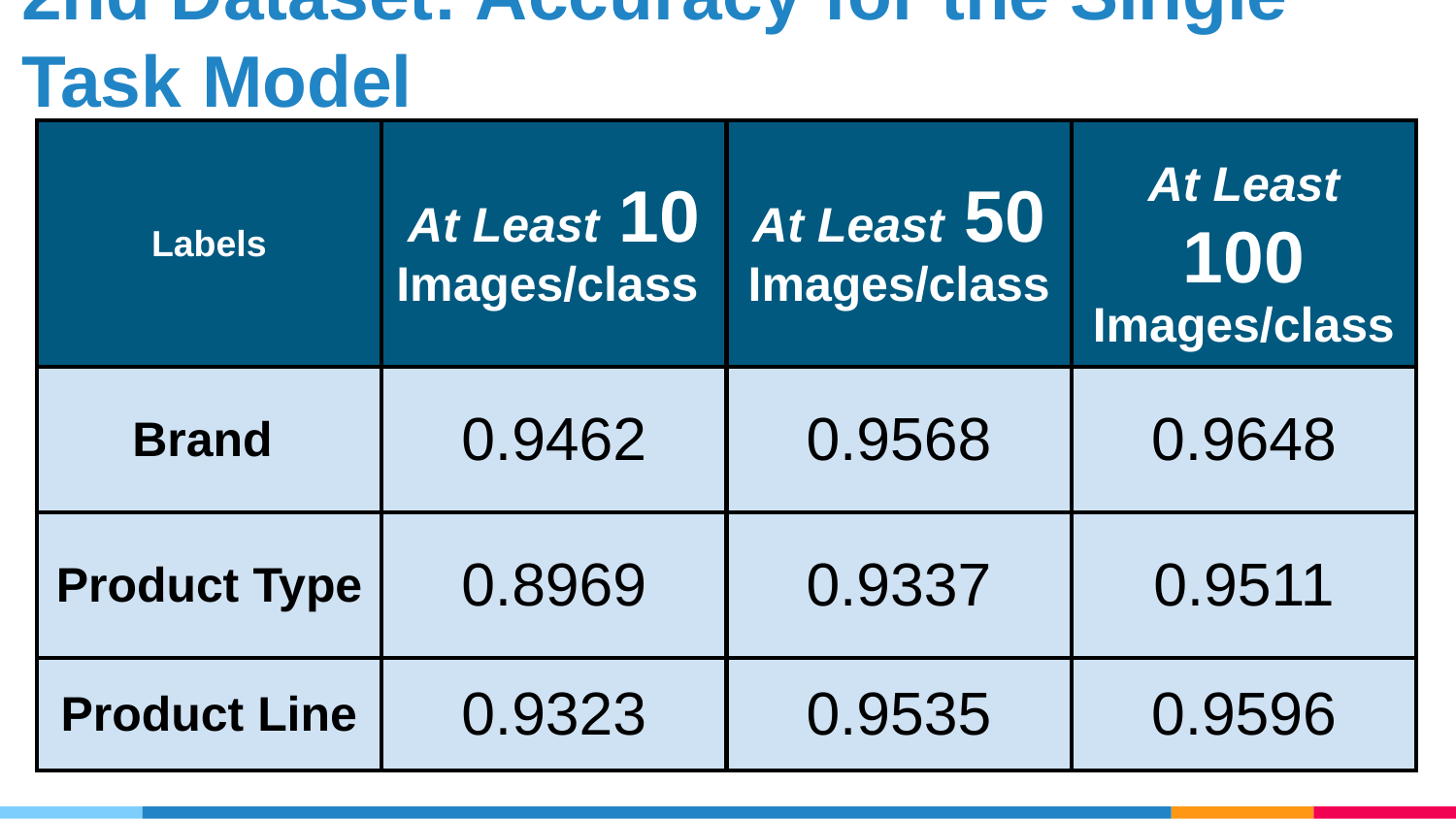

# 2nd Dataset: Accuracy for the Single Task Model
| Labels | At Least 10 Images/class | At Least 50 Images/class | At Least 100 Images/class |
| --- | --- | --- | --- |
| Brand | 0.9462 | 0.9568 | 0.9648 |
| Product Type | 0.8969 | 0.9337 | 0.9511 |
| Product Line | 0.9323 | 0.9535 | 0.9596 |